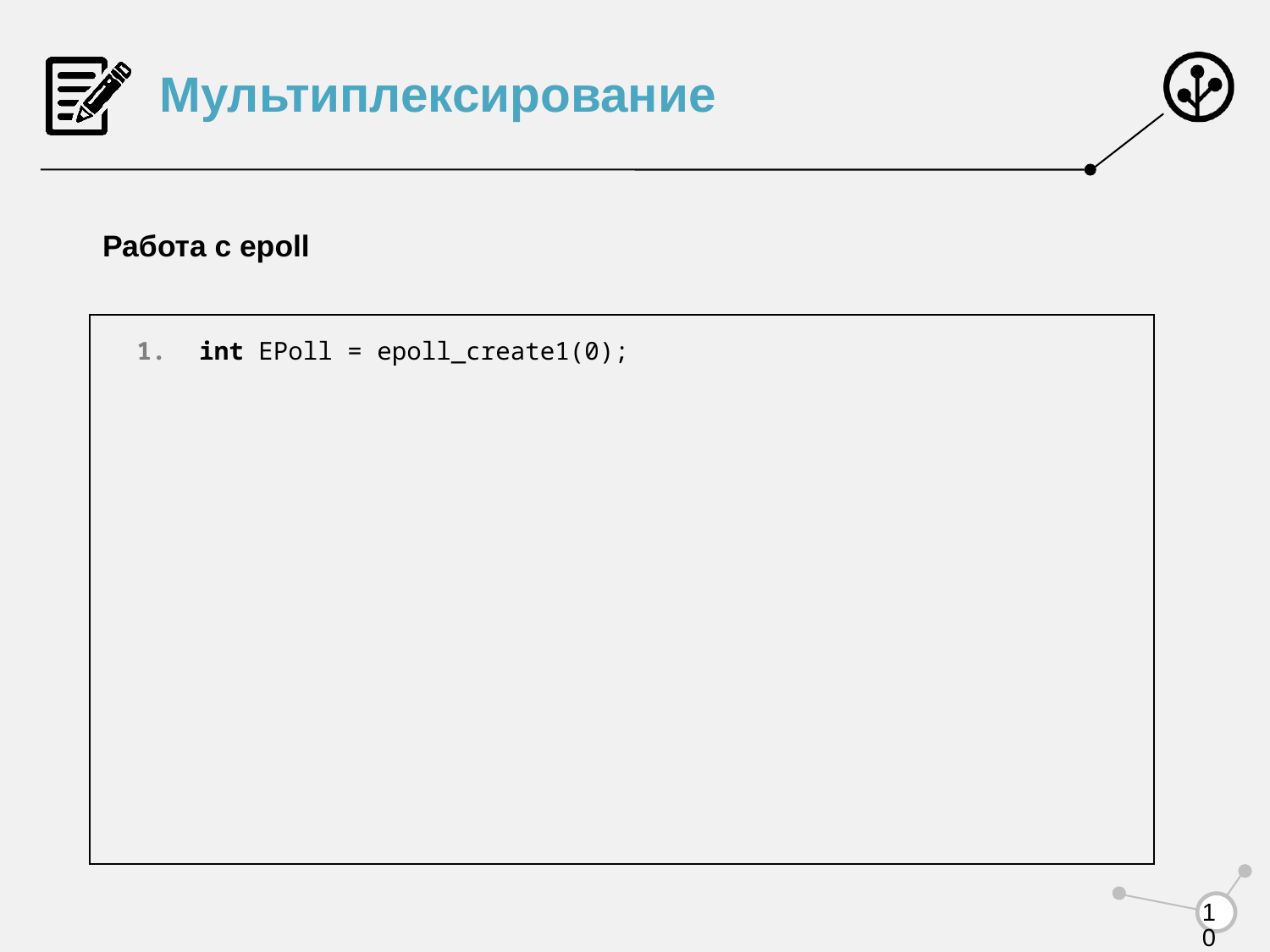

# Мультиплексирование
Работа с epoll
int EPoll = epoll_create1(0);
106